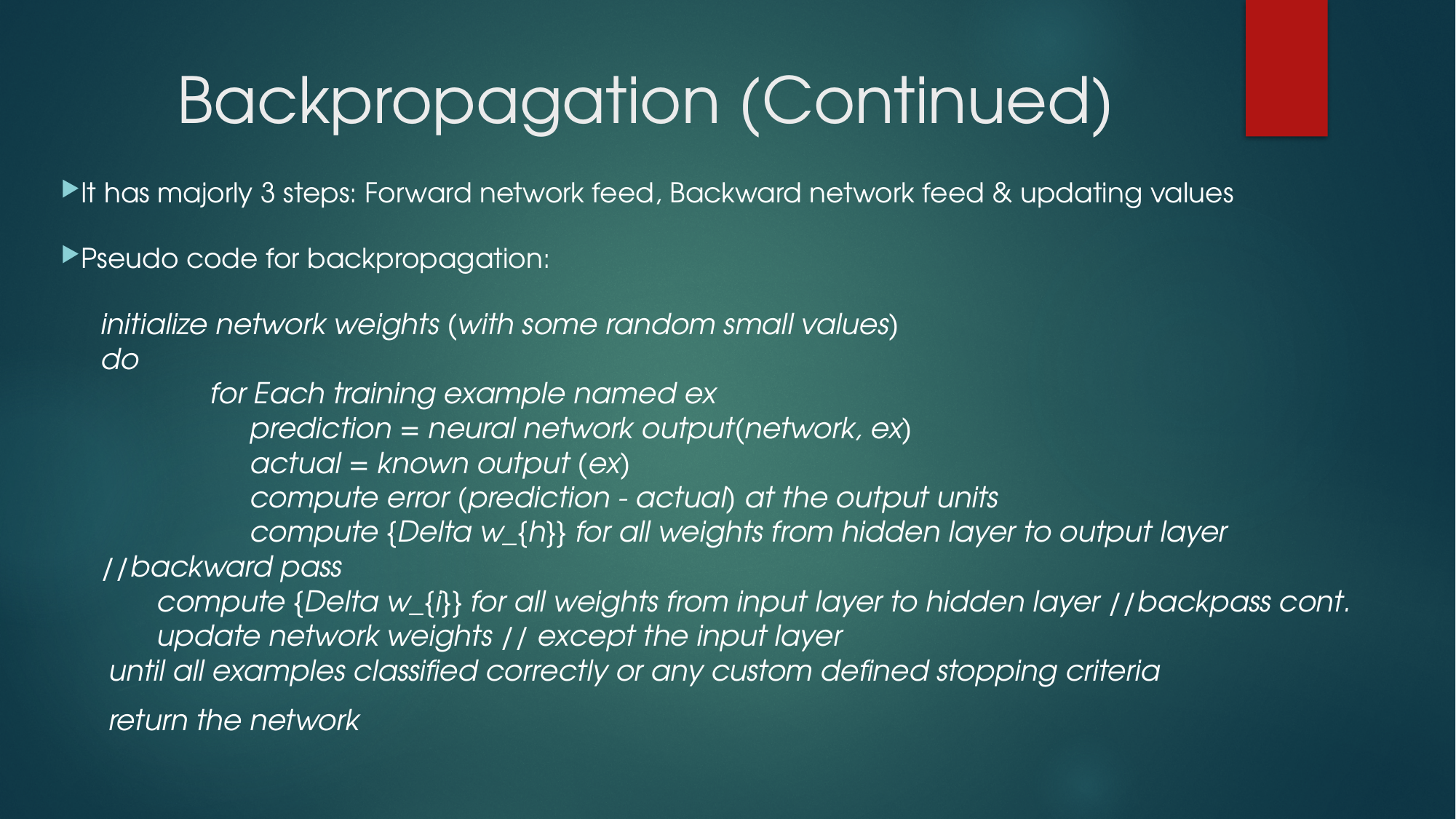

# Backpropagation (Continued)
It has majorly 3 steps: Forward network feed, Backward network feed & updating values

Pseudo code for backpropagation:

initialize network weights (with some random small values)
do
	for Each training example named ex
	     prediction = neural network output(network, ex)
	     actual = known output (ex)
	     compute error (prediction - actual) at the output units
	     compute {Delta w_{h}} for all weights from hidden layer to output layer //backward pass
       compute {Delta w_{i}} for all weights from input layer to hidden layer //backpass cont.
       update network weights // except the input layer
 until all examples classified correctly or any custom defined stopping criteria
      return the network